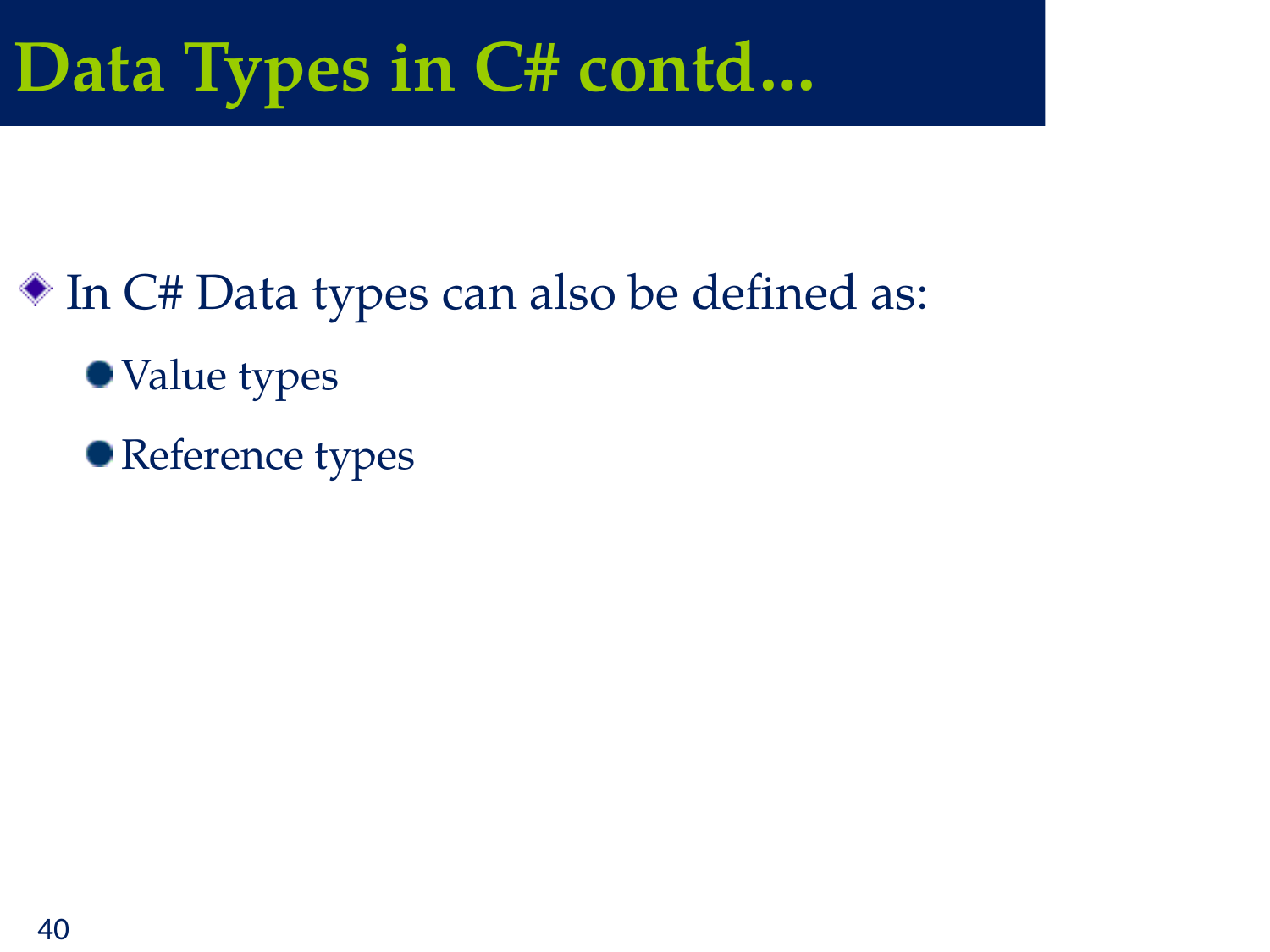

# Data Types in C# contd…

In C# Data types can also be defined as:
Value types
Reference types

40